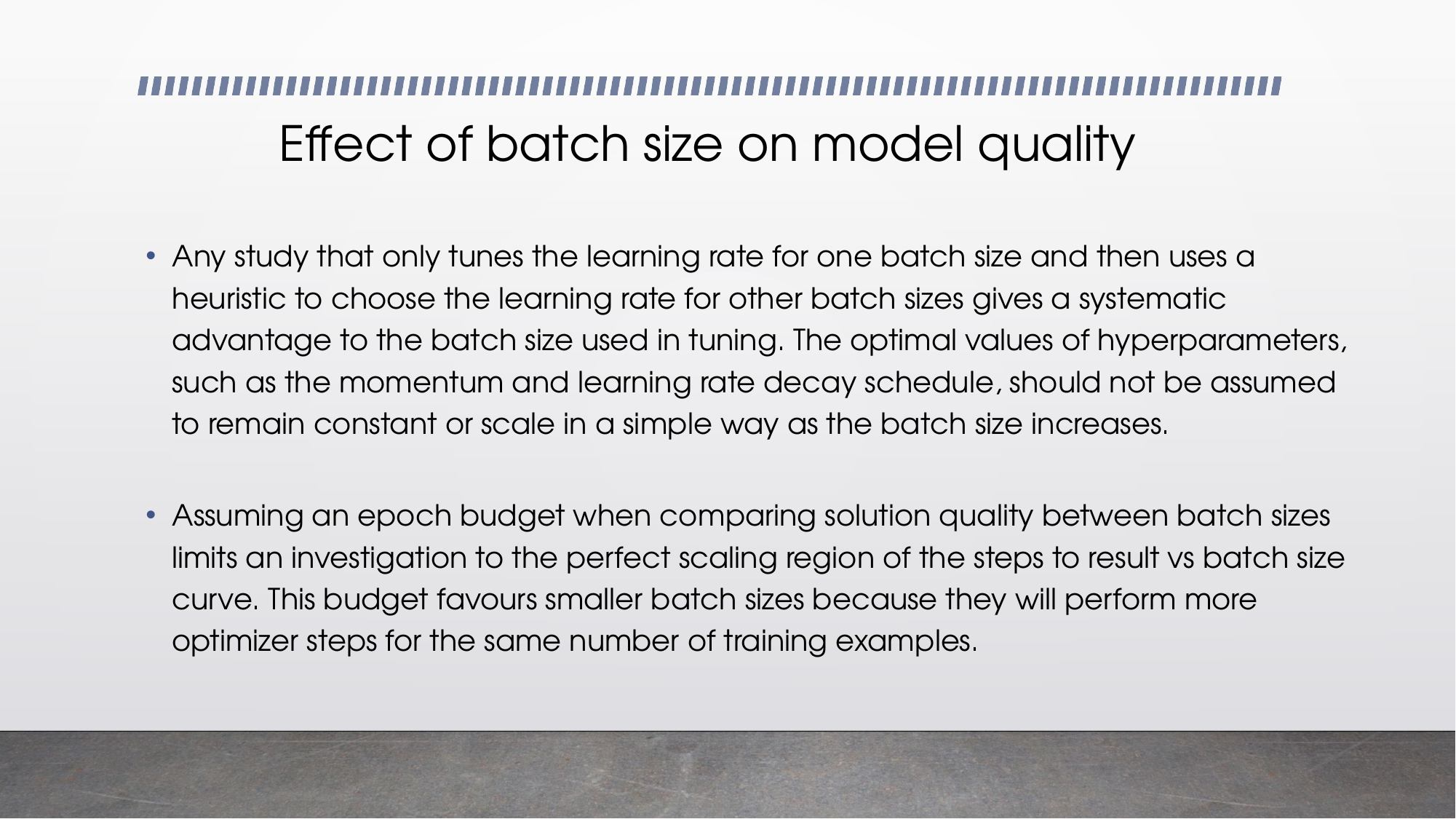

# Effect of batch size on model quality
Any study that only tunes the learning rate for one batch size and then uses a heuristic to choose the learning rate for other batch sizes gives a systematic advantage to the batch size used in tuning. The optimal values of hyperparameters, such as the momentum and learning rate decay schedule, should not be assumed to remain constant or scale in a simple way as the batch size increases.
Assuming an epoch budget when comparing solution quality between batch sizes limits an investigation to the perfect scaling region of the steps to result vs batch size curve. This budget favours smaller batch sizes because they will perform more optimizer steps for the same number of training examples.